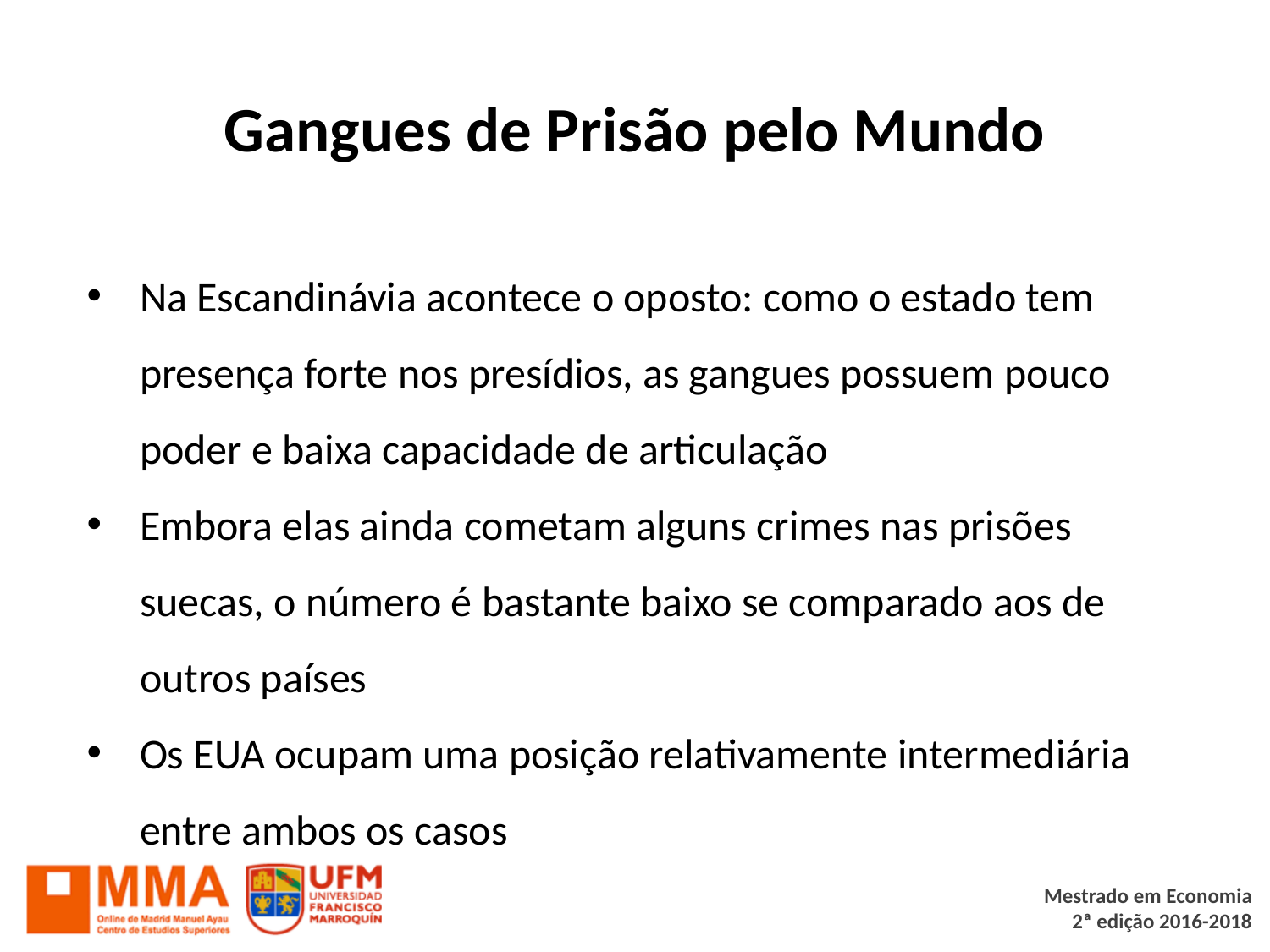

# Gangues de Prisão pelo Mundo
Na Escandinávia acontece o oposto: como o estado tem presença forte nos presídios, as gangues possuem pouco poder e baixa capacidade de articulação
Embora elas ainda cometam alguns crimes nas prisões suecas, o número é bastante baixo se comparado aos de outros países
Os EUA ocupam uma posição relativamente intermediária entre ambos os casos